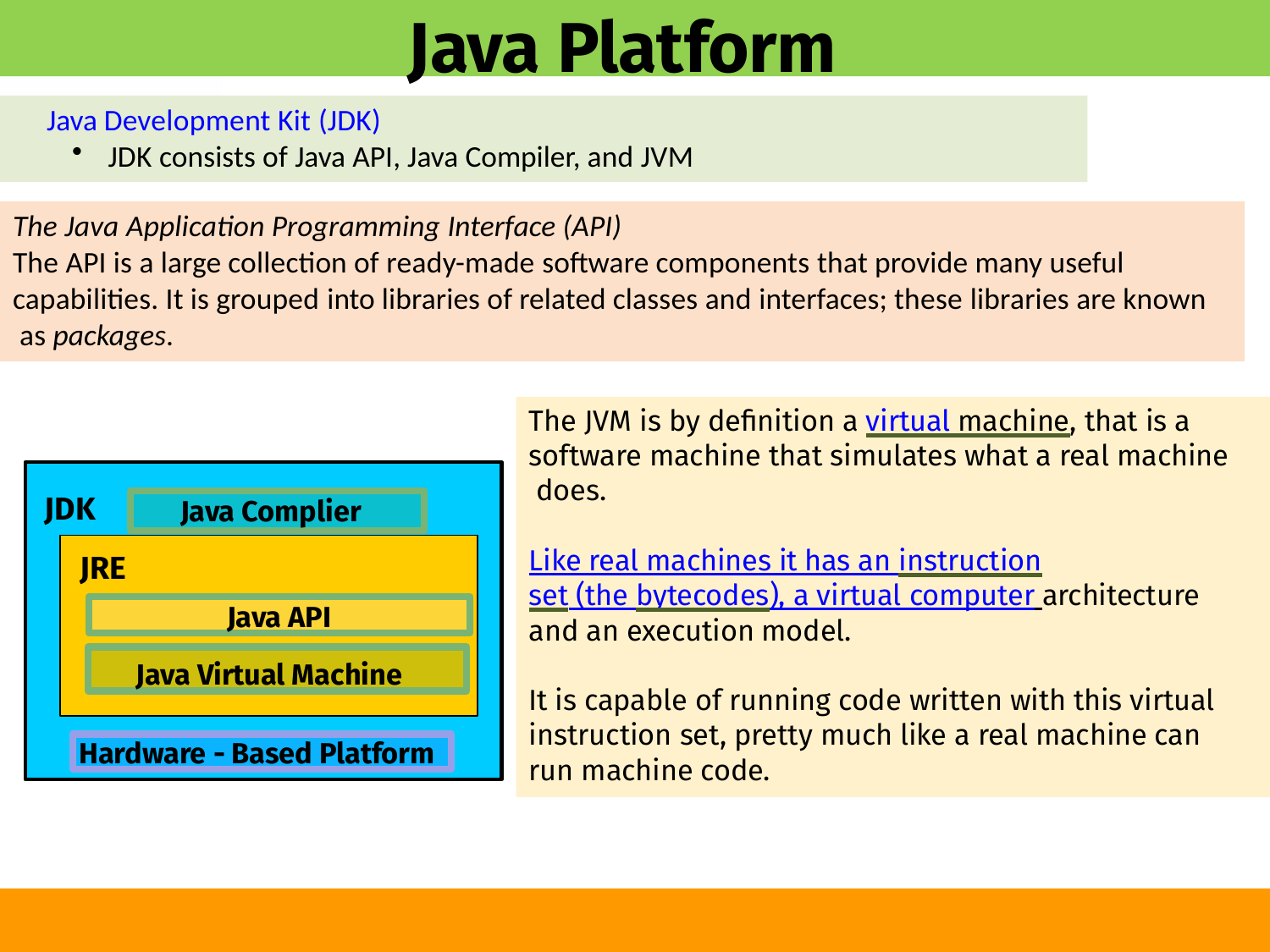

# Java Platform

Java Development Kit (JDK)
JDK consists of Java API, Java Compiler, and JVM

The Java Application Programming Interface (API)
The API is a large collection of ready-made software components that provide many useful
capabilities. It is grouped into libraries of related classes and interfaces; these libraries are known  as packages.

The JVM is by definition a virtual machine, that is a  software machine that simulates what a real machine  does.

JDK
JRE

Java Complier
Like real machines it has an instruction
set (the bytecodes), a virtual computer architecture
and an execution model.
Java API
Java Virtual Machine
It is capable of running code written with this virtual  instruction set, pretty much like a real machine can  run machine code.
Hardware - Based Platform